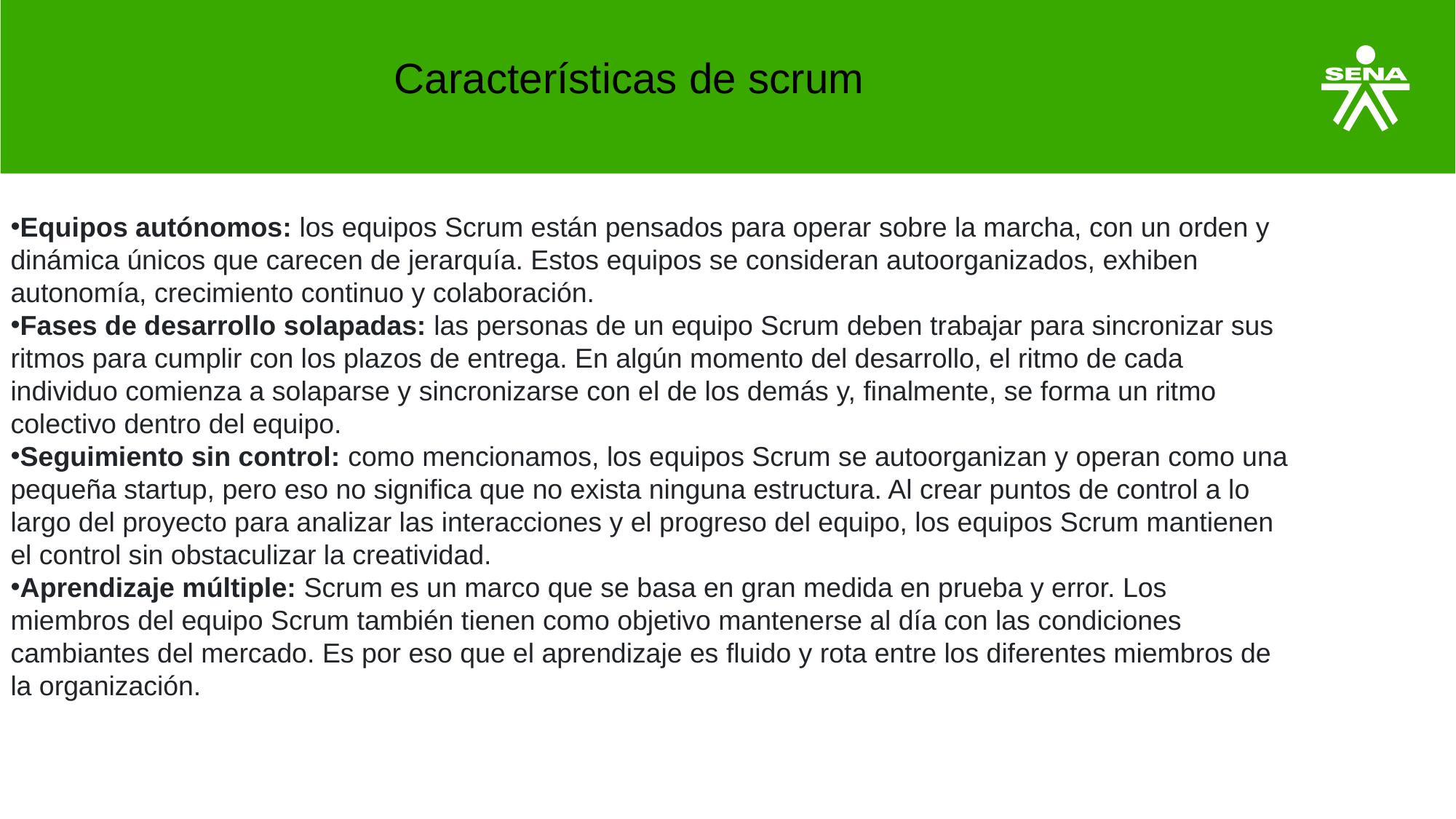

#
Características de scrum
Equipos autónomos: los equipos Scrum están pensados ​​para operar sobre la marcha, con un orden y dinámica únicos que carecen de jerarquía. Estos equipos se consideran autoorganizados, exhiben autonomía, crecimiento continuo y colaboración.
Fases de desarrollo solapadas: las personas de un equipo Scrum deben trabajar para sincronizar sus ritmos para cumplir con los plazos de entrega. En algún momento del desarrollo, el ritmo de cada individuo comienza a solaparse y sincronizarse con el de los demás y, finalmente, se forma un ritmo colectivo dentro del equipo.
Seguimiento sin control: como mencionamos, los equipos Scrum se autoorganizan y operan como una pequeña startup, pero eso no significa que no exista ninguna estructura. Al crear puntos de control a lo largo del proyecto para analizar las interacciones y el progreso del equipo, los equipos Scrum mantienen el control sin obstaculizar la creatividad.
Aprendizaje múltiple: Scrum es un marco que se basa en gran medida en prueba y error. Los miembros del equipo Scrum también tienen como objetivo mantenerse al día con las condiciones cambiantes del mercado. Es por eso que el aprendizaje es fluido y rota entre los diferentes miembros de la organización.